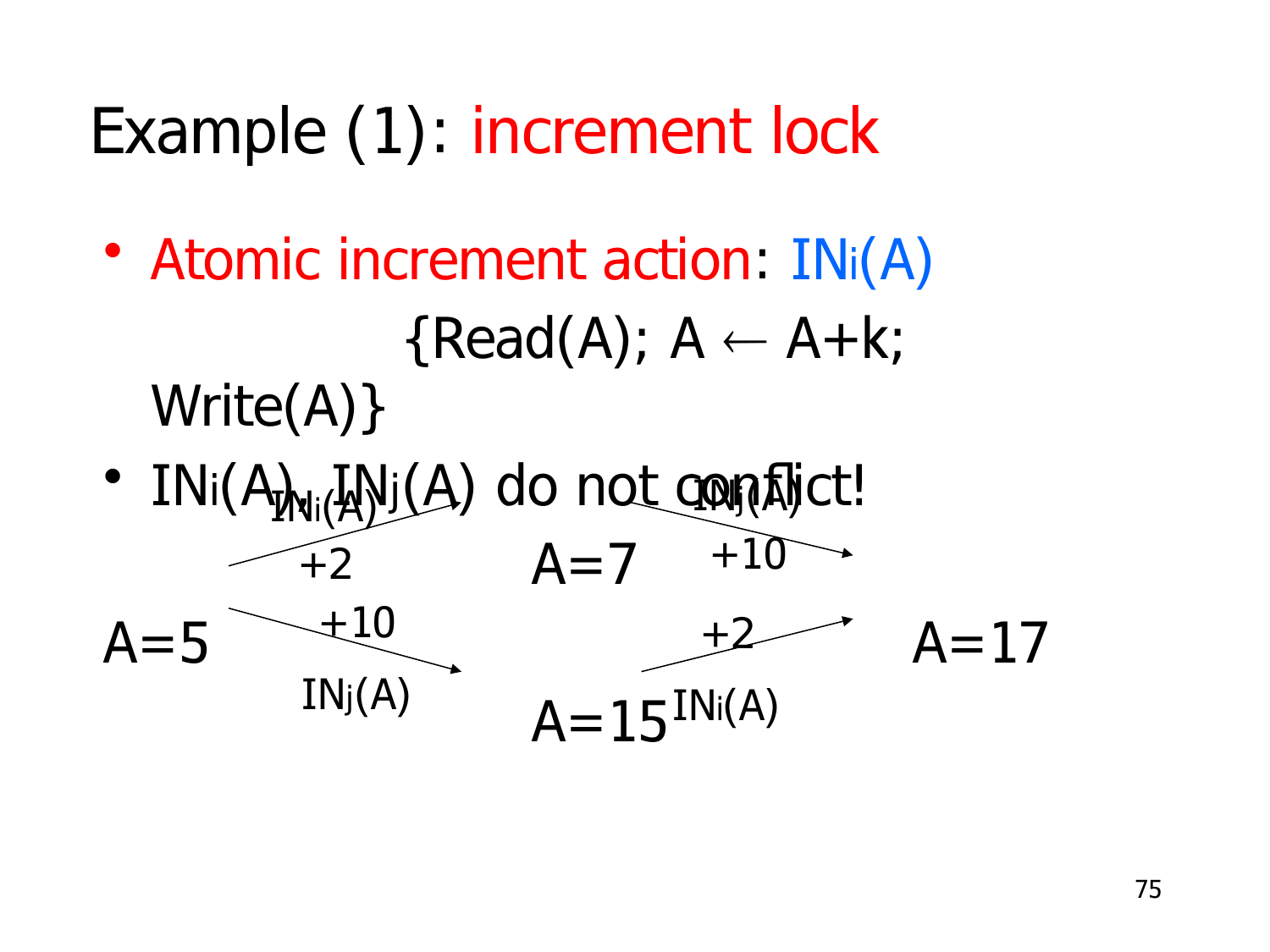

# Example (1): increment lock
Atomic increment action: INi(A)
			{Read(A); A ← A+k; Write(A)}
INi(A), INj(A) do not conflict!
				A=7
A=5						A=17
				A=15

INj(A)
+10
INi(A)
+2

+10
INj(A)
+2
INi(A)

75